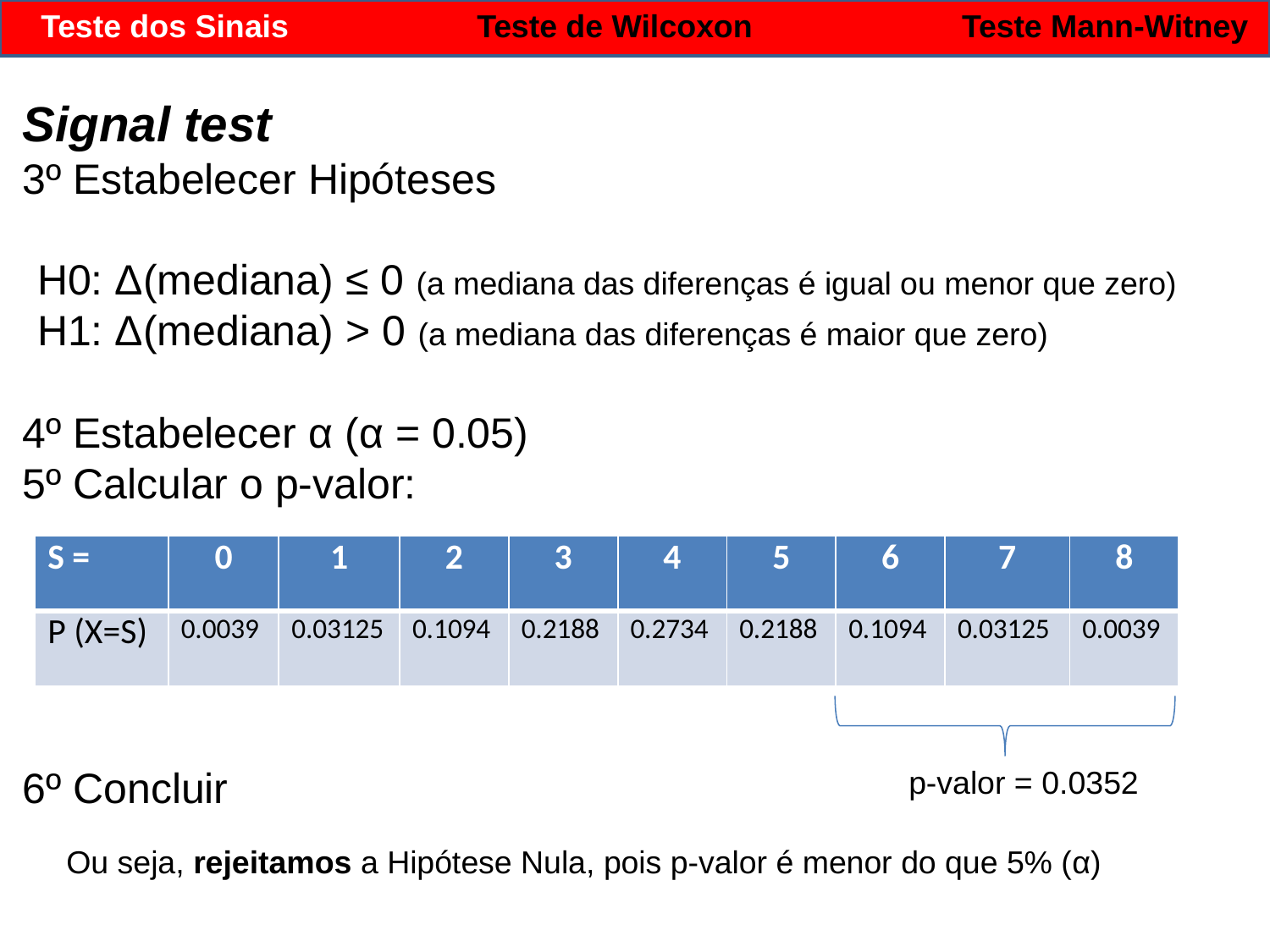

Teste dos Sinais
Teste de Wilcoxon
Teste Mann-Witney
Signal test
3º Estabelecer Hipóteses

4º Estabelecer α (α = 0.05)
5º Calcular o p-valor:

6º Concluir

H0: Δ(mediana) ≤ 0 (a mediana das diferenças é igual ou menor que zero)
H1: Δ(mediana) > 0 (a mediana das diferenças é maior que zero)

| S = | 0 | 1 | 2 | 3 | 4 | 5 | 6 | 7 | 8 |
| --- | --- | --- | --- | --- | --- | --- | --- | --- | --- |
| P (X=S) | 0.0039 | 0.03125 | 0.1094 | 0.2188 | 0.2734 | 0.2188 | 0.1094 | 0.03125 | 0.0039 |

-
p-valor = 0.0352
Ou seja, rejeitamos a Hipótese Nula, pois p-valor é menor do que 5% (α)